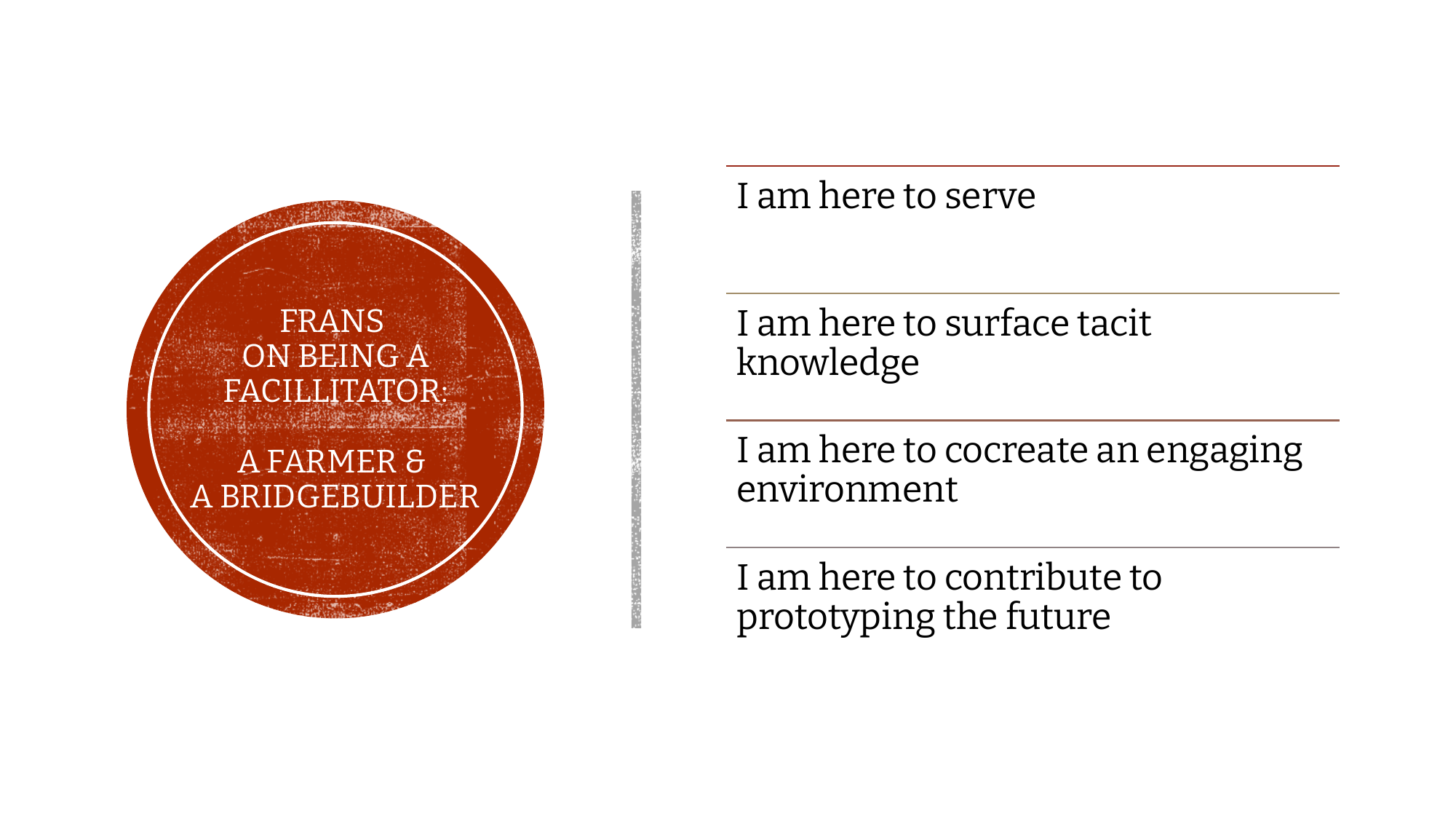

I am here to serve

I am here to surface tacit knowledge

I am here to cocreate an engaging environment

I am here to contribute to prototyping the future

# FRANS ON BEING A FACILLITATOR: A FARMER & A BRIDGEBUILDER